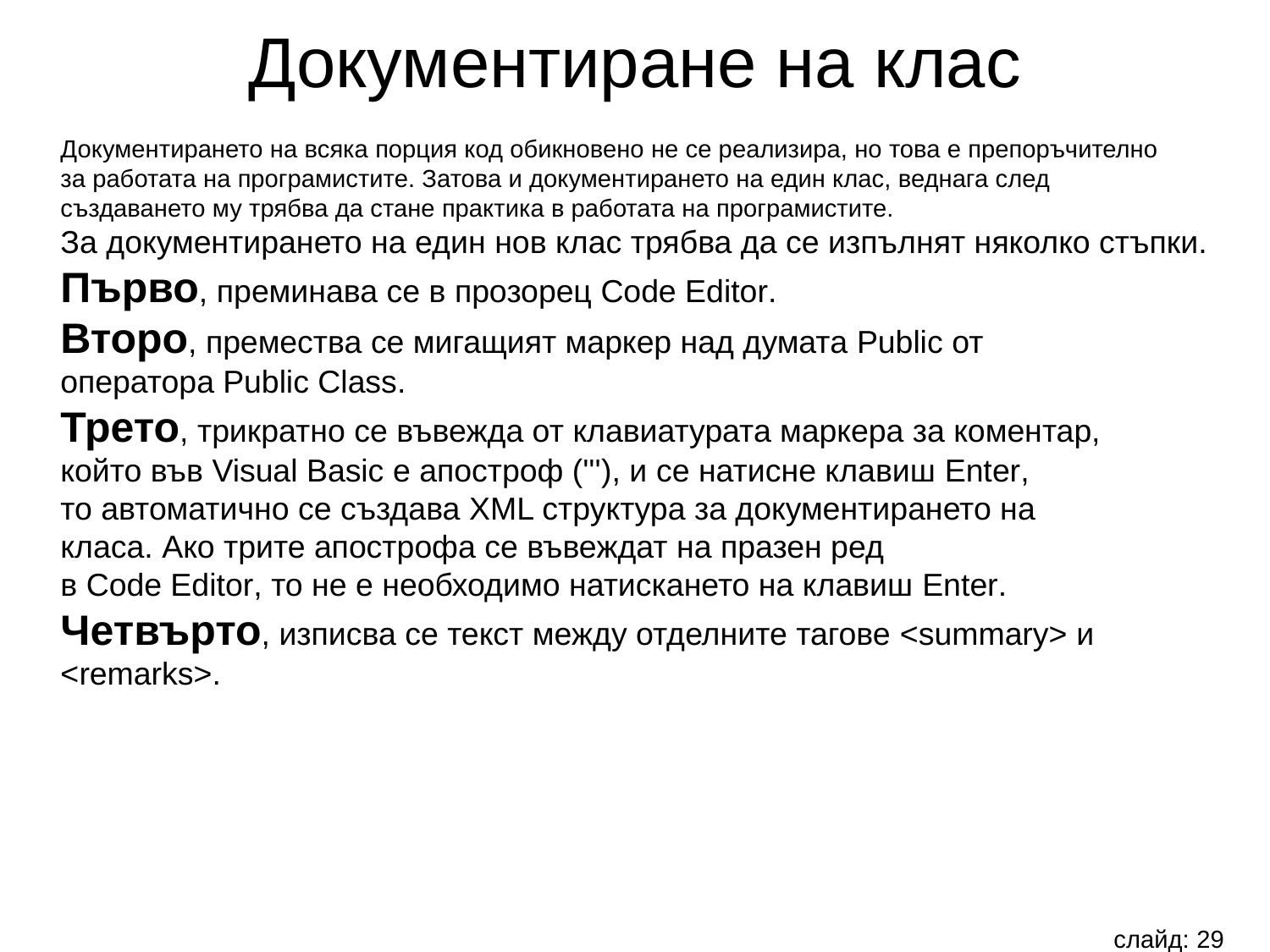

Документиране на клас
Документирането на всяка порция код обикновено не се реализира, но това е препоръчително
за работата на програмистите. Затова и документирането на един клас, веднага след
създаването му трябва да стане практика в работата на програмистите.
За документирането на един нов клас трябва да се изпълнят няколко стъпки.
Първо, преминава се в прозорец Code Editor.
Второ, премества се мигащият маркер над думата Public от
оператора Public Class.
Трето, трикратно се въвежда от клавиатурата маркера за коментар,
който във Visual Basic е апостроф ('''), и се натисне клавиш Enter,
то автоматично се създава XML структура за документирането на
класа. Ако трите апострофа се въвеждат на празен ред
в Code Editor, то не е необходимо натискането на клавиш Enter.
Четвърто, изписва се текст между отделните тагове <summary> и
<remarks>.